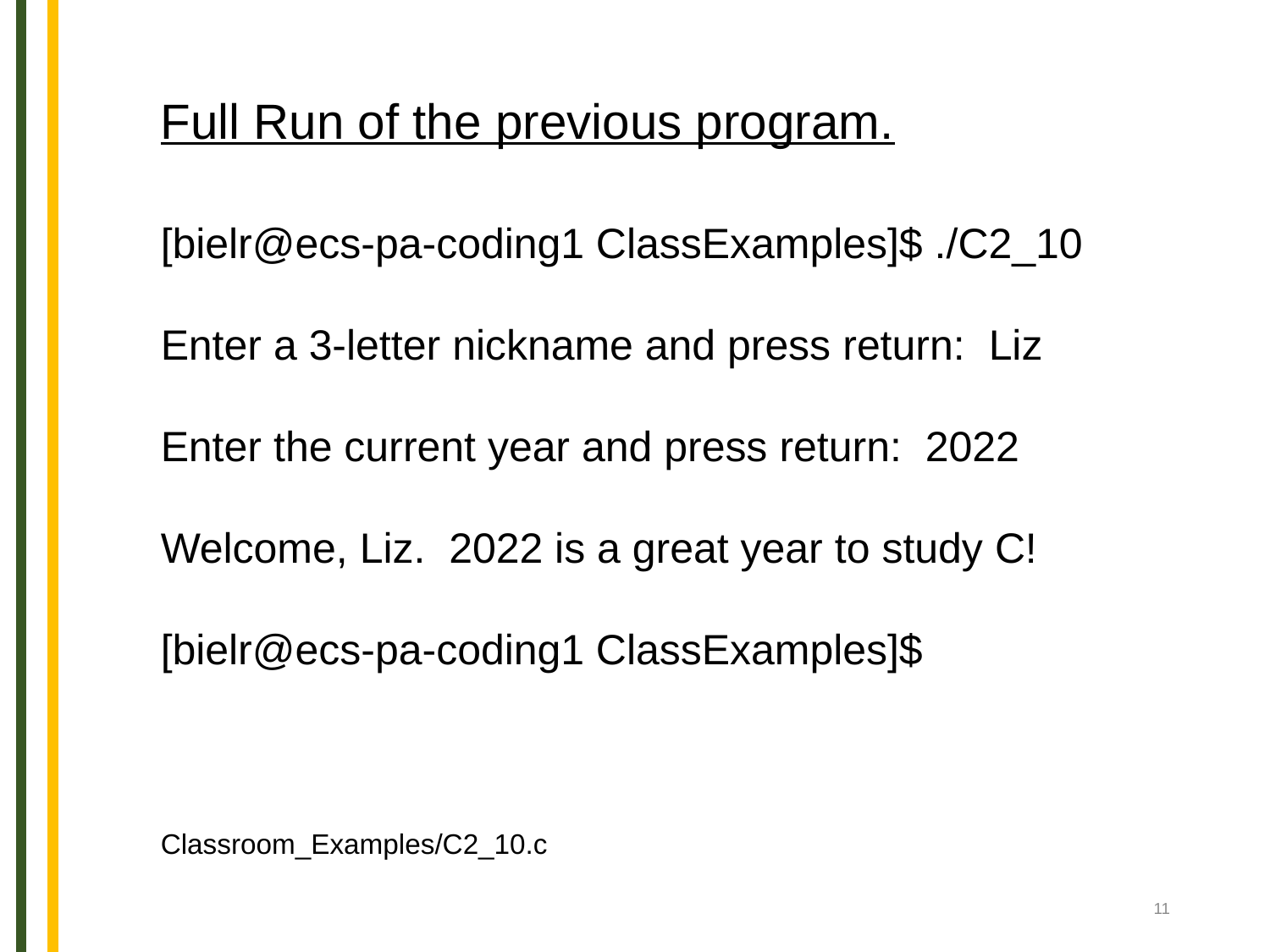

Full Run of the previous program.

[bielr@ecs-pa-coding1 ClassExamples]$ ./C2_10

Enter a 3-letter nickname and press return:  Liz

Enter the current year and press return:  2022

Welcome, Liz.  2022 is a great year to study C!

[bielr@ecs-pa-coding1 ClassExamples]$

Classroom_Examples/C2_10.c

11